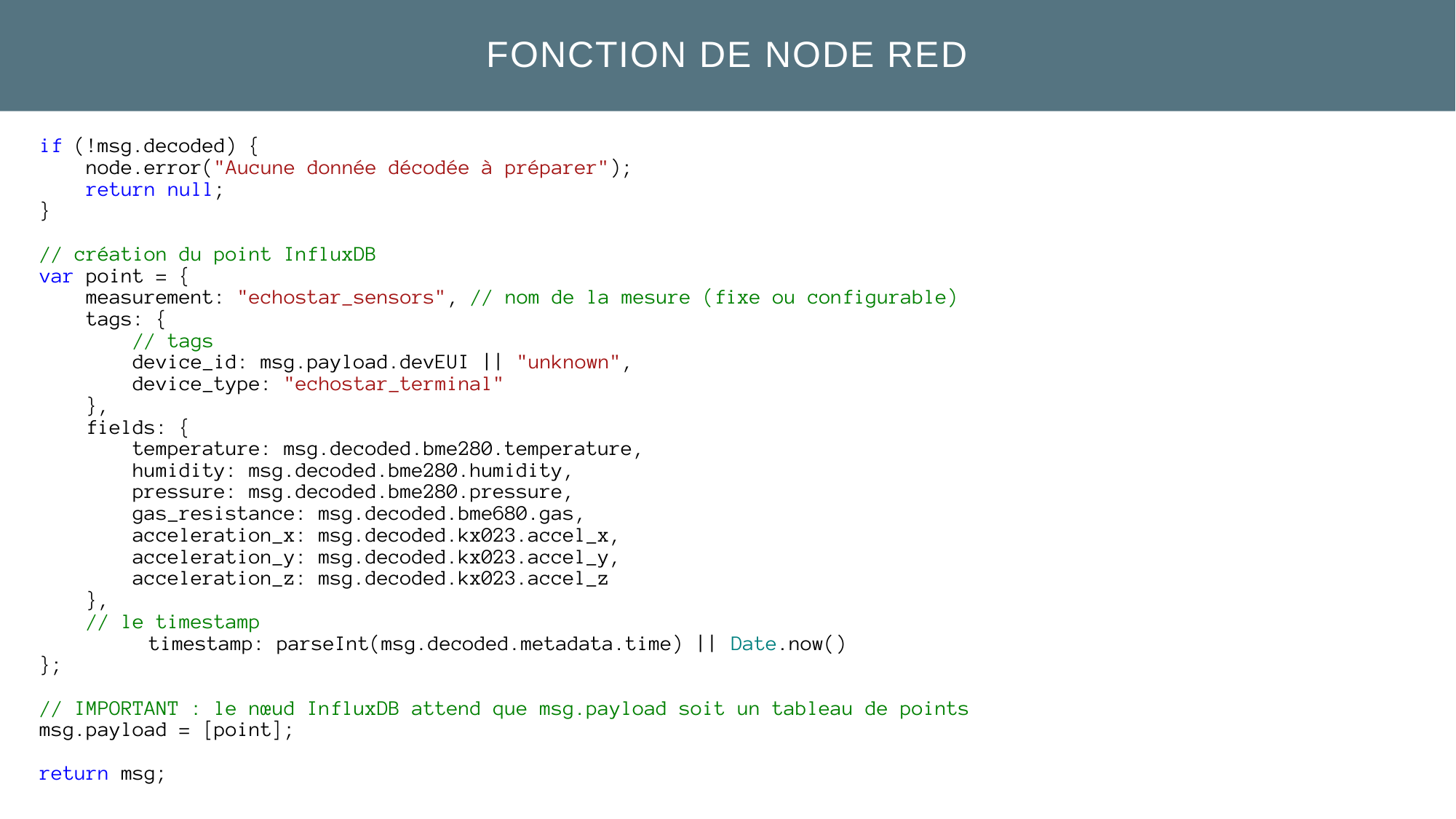

# FONCTION DE NODE RED
if (!msg.decoded) {
    node.error("Aucune donnée décodée à préparer");
    return null;
}
// création du point InfluxDB
var point = {
    measurement: "echostar_sensors", // nom de la mesure (fixe ou configurable)
    tags: {
        // tags
        device_id: msg.payload.devEUI || "unknown",
        device_type: "echostar_terminal"
    },
    fields: {
        temperature: msg.decoded.bme280.temperature,
        humidity: msg.decoded.bme280.humidity,
        pressure: msg.decoded.bme280.pressure,
        gas_resistance: msg.decoded.bme680.gas,
        acceleration_x: msg.decoded.kx023.accel_x,
        acceleration_y: msg.decoded.kx023.accel_y,
        acceleration_z: msg.decoded.kx023.accel_z
    },
    // le timestamp
	timestamp: parseInt(msg.decoded.metadata.time) || Date.now()
};
// IMPORTANT : le nœud InfluxDB attend que msg.payload soit un tableau de points
msg.payload = [point];
return msg;